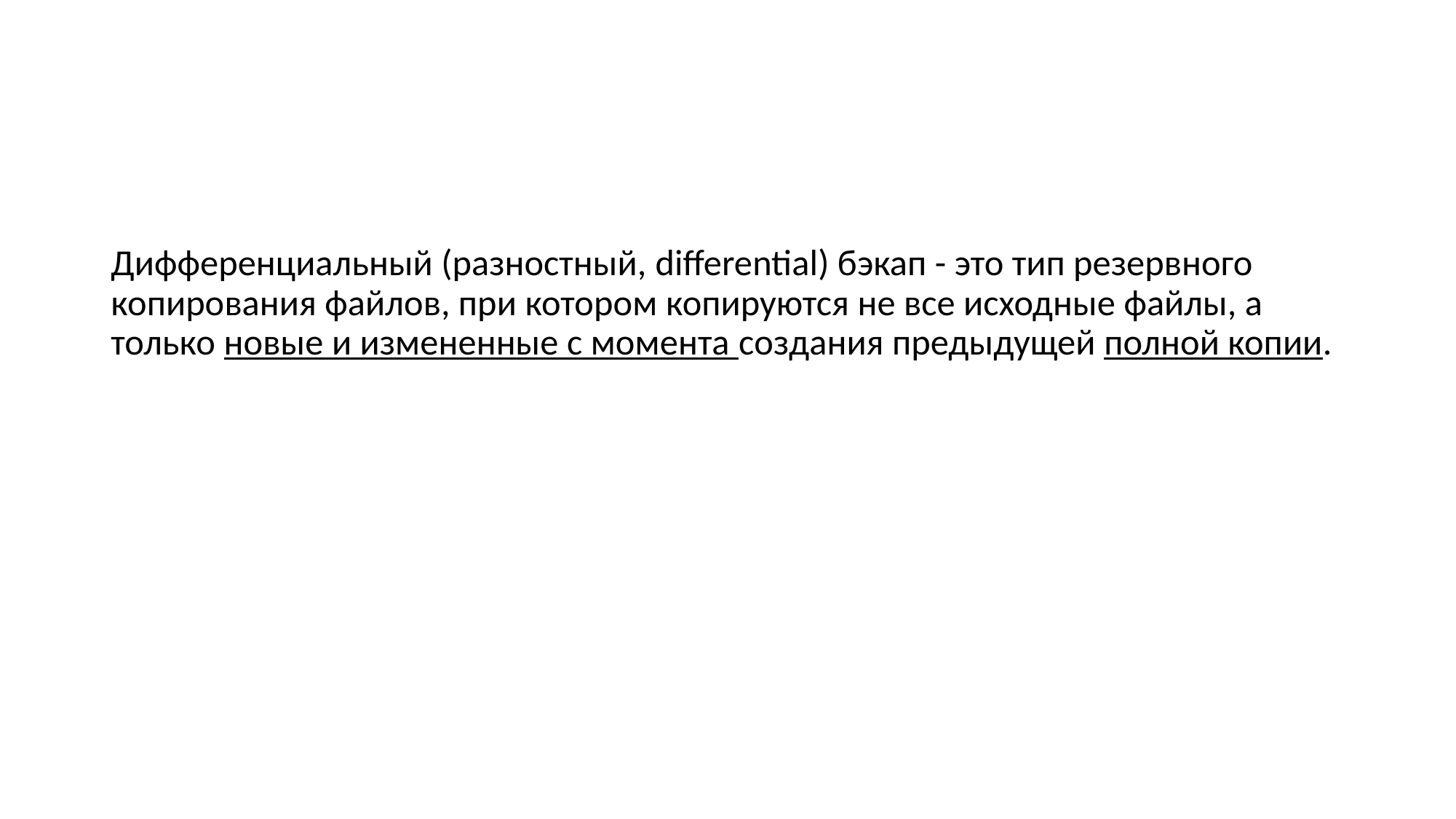

# Дифференциальный (разностный, differential) бэкап - это тип резервного копирования файлов, при котором копируются не все исходные файлы, а только новые и измененные с момента создания предыдущей полной копии.